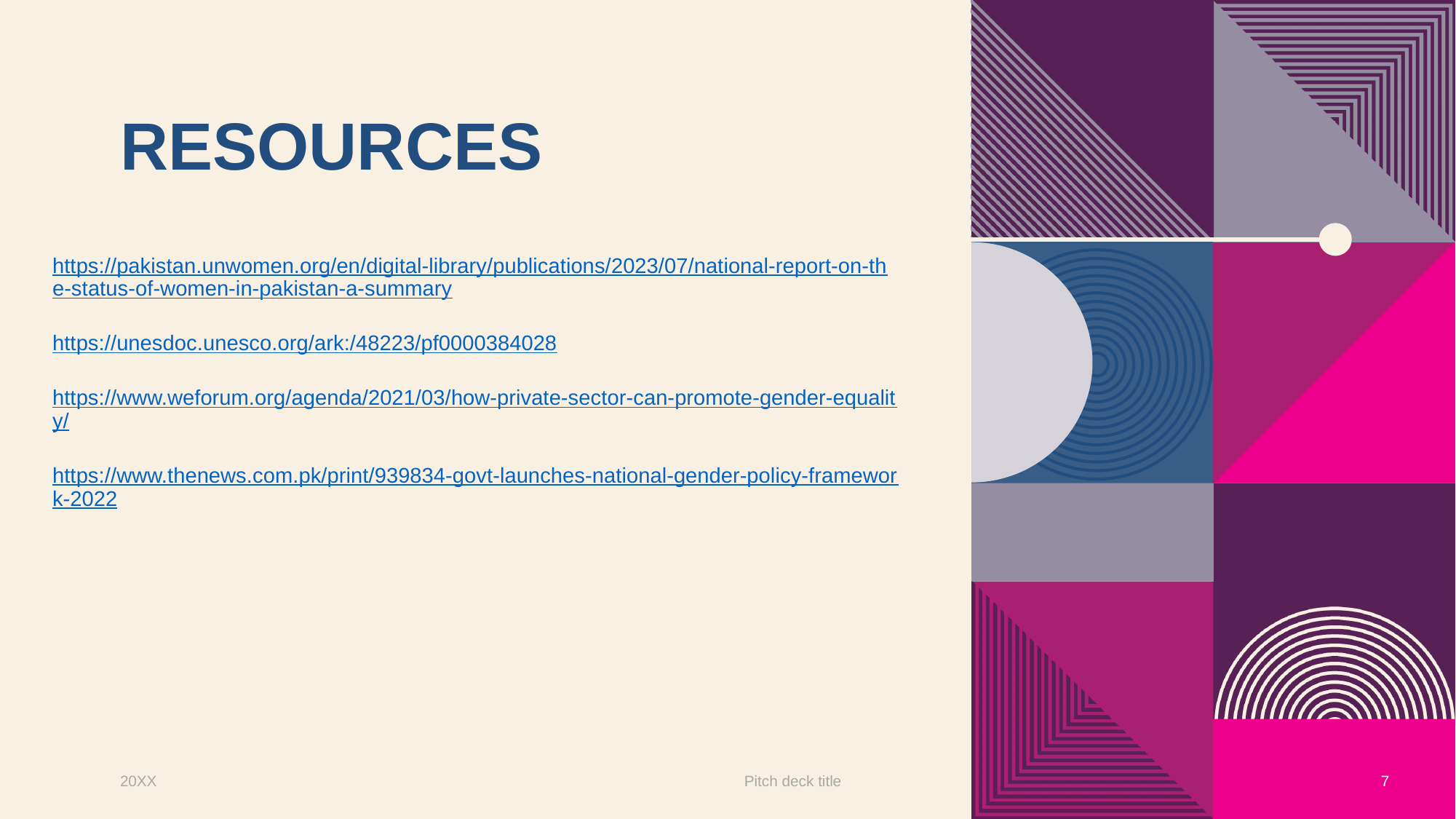

# Resources
https://pakistan.unwomen.org/en/digital-library/publications/2023/07/national-report-on-the-status-of-women-in-pakistan-a-summary

https://unesdoc.unesco.org/ark:/48223/pf0000384028

https://www.weforum.org/agenda/2021/03/how-private-sector-can-promote-gender-equality/

https://www.thenews.com.pk/print/939834-govt-launches-national-gender-policy-framework-2022

20XX
Pitch deck title
7